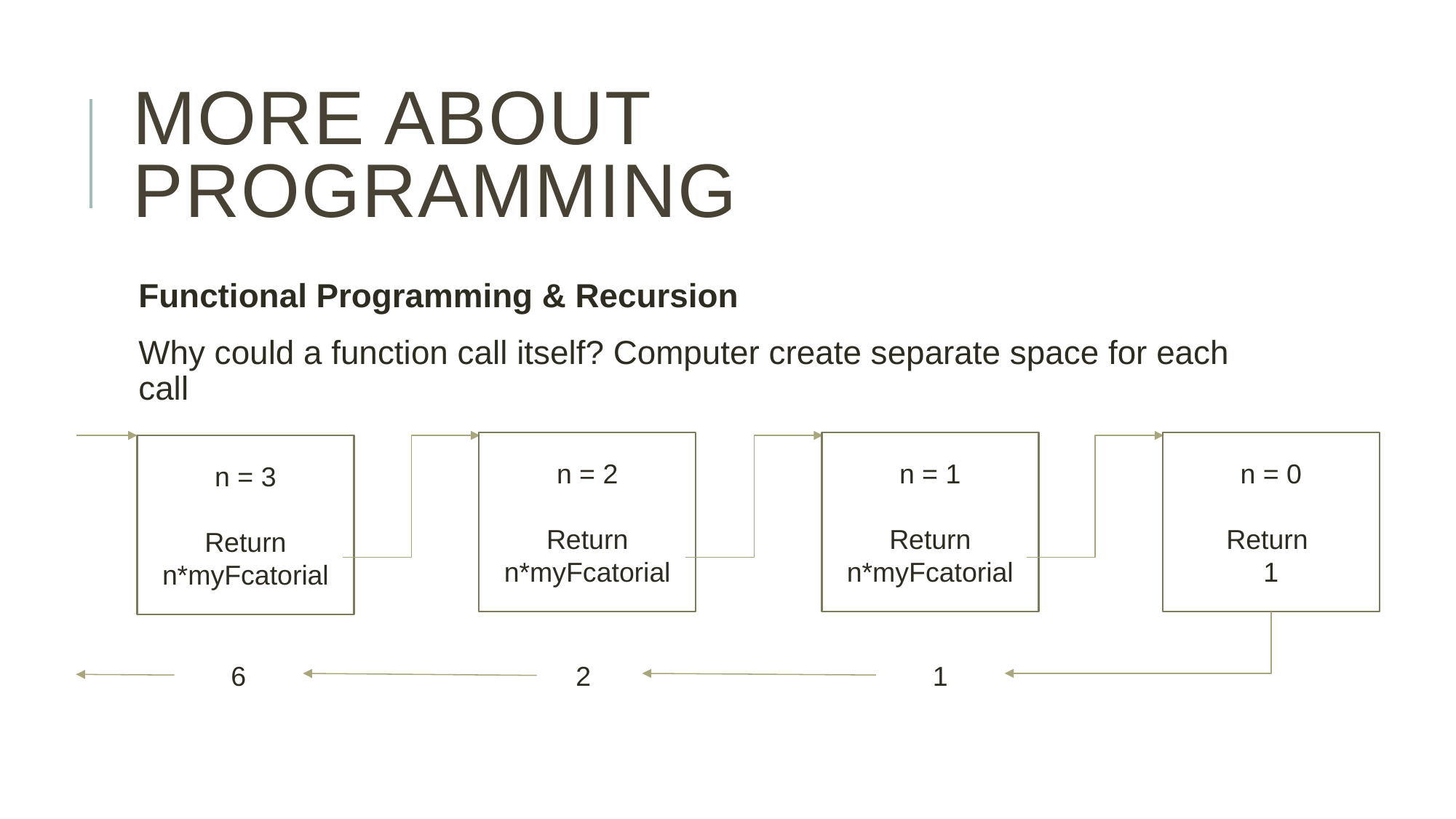

# MORE ABOUT PROGRAMMING
Functional Programming & Recursion
Why could a function call itself? Computer create separate space for each call

n = 2

Return n*myFcatorial
n = 1

Return n*myFcatorial
n = 0

Return
1
n = 3

Return n*myFcatorial
6
2
1